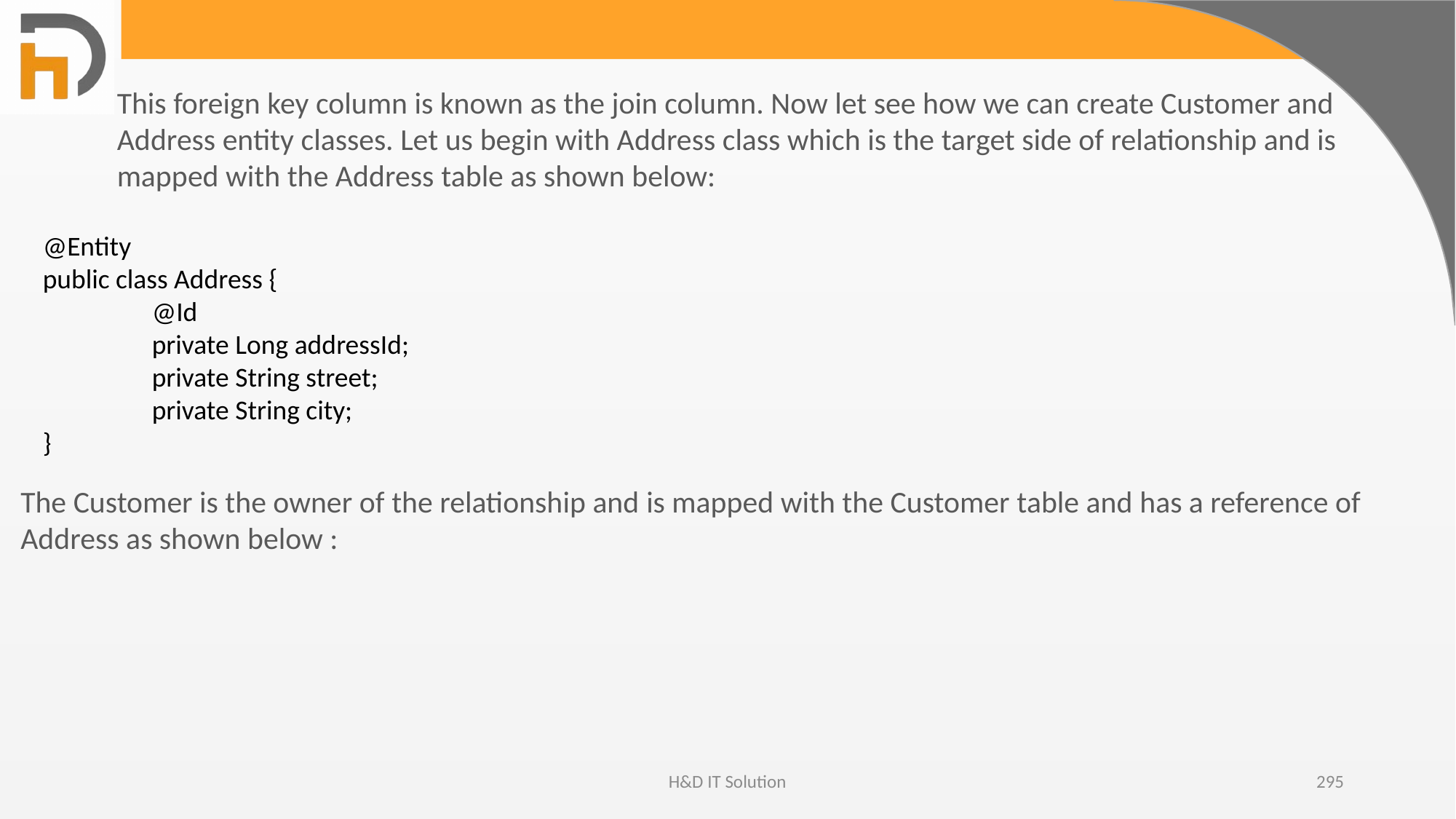

This foreign key column is known as the join column. Now let see how we can create Customer and Address entity classes. Let us begin with Address class which is the target side of relationship and is mapped with the Address table as shown below:
@Entity
public class Address {
	@Id
	private Long addressId;
	private String street;
	private String city;
}
The Customer is the owner of the relationship and is mapped with the Customer table and has a reference of Address as shown below :
H&D IT Solution
295